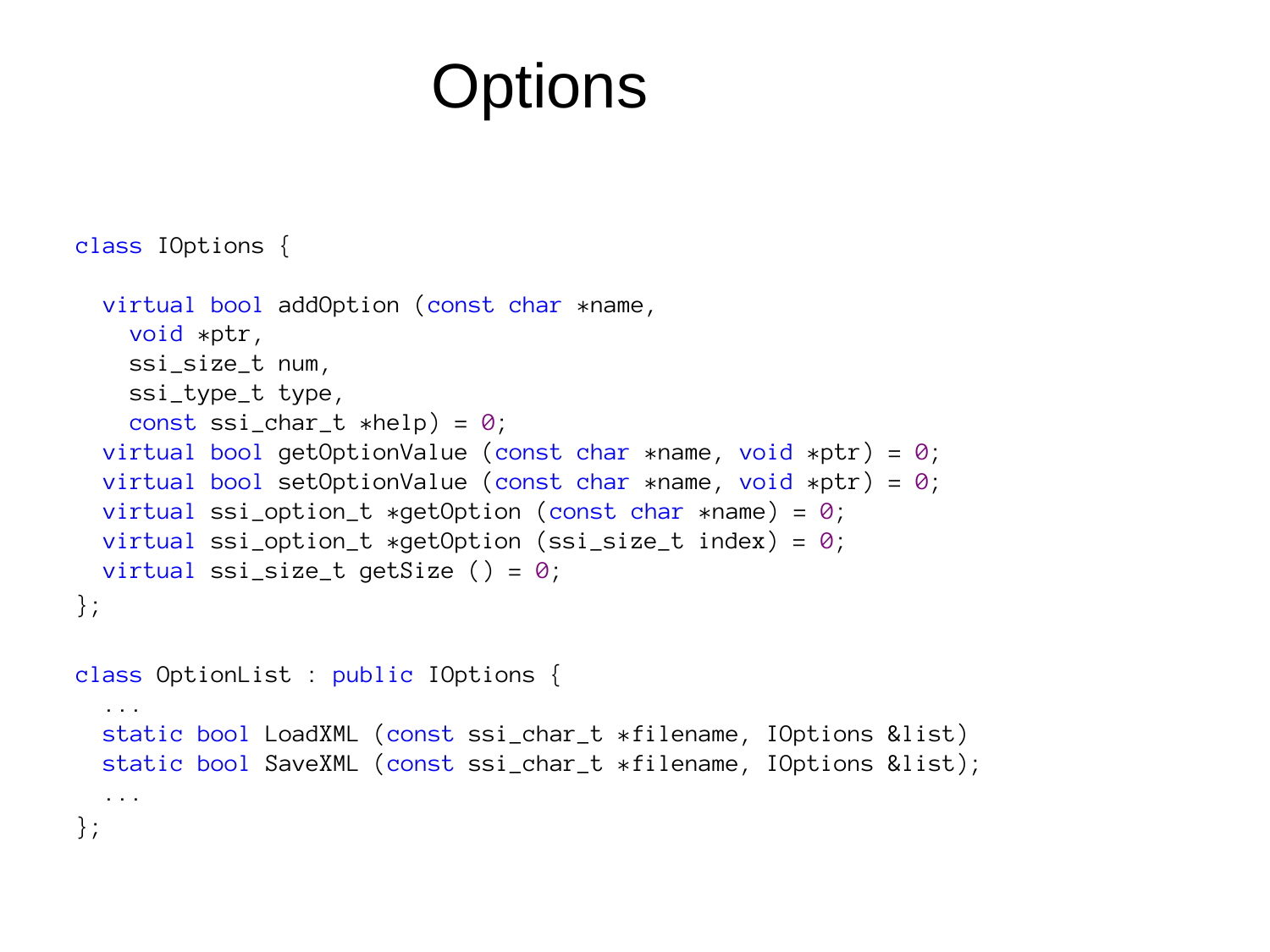

# Options
class IOptions {
  virtual bool addOption (const char *name,
    void *ptr,
    ssi_size_t num,
    ssi_type_t type,
    const ssi_char_t *help) = 0;
  virtual bool getOptionValue (const char *name, void *ptr) = 0;
  virtual bool setOptionValue (const char *name, void *ptr) = 0;
  virtual ssi_option_t *getOption (const char *name) = 0;
  virtual ssi_option_t *getOption (ssi_size_t index) = 0;
  virtual ssi_size_t getSize () = 0;
};

class OptionList : public IOptions {
  ...
  static bool LoadXML (const ssi_char_t *filename, IOptions &list)
  static bool SaveXML (const ssi_char_t *filename, IOptions &list);
  ...
};